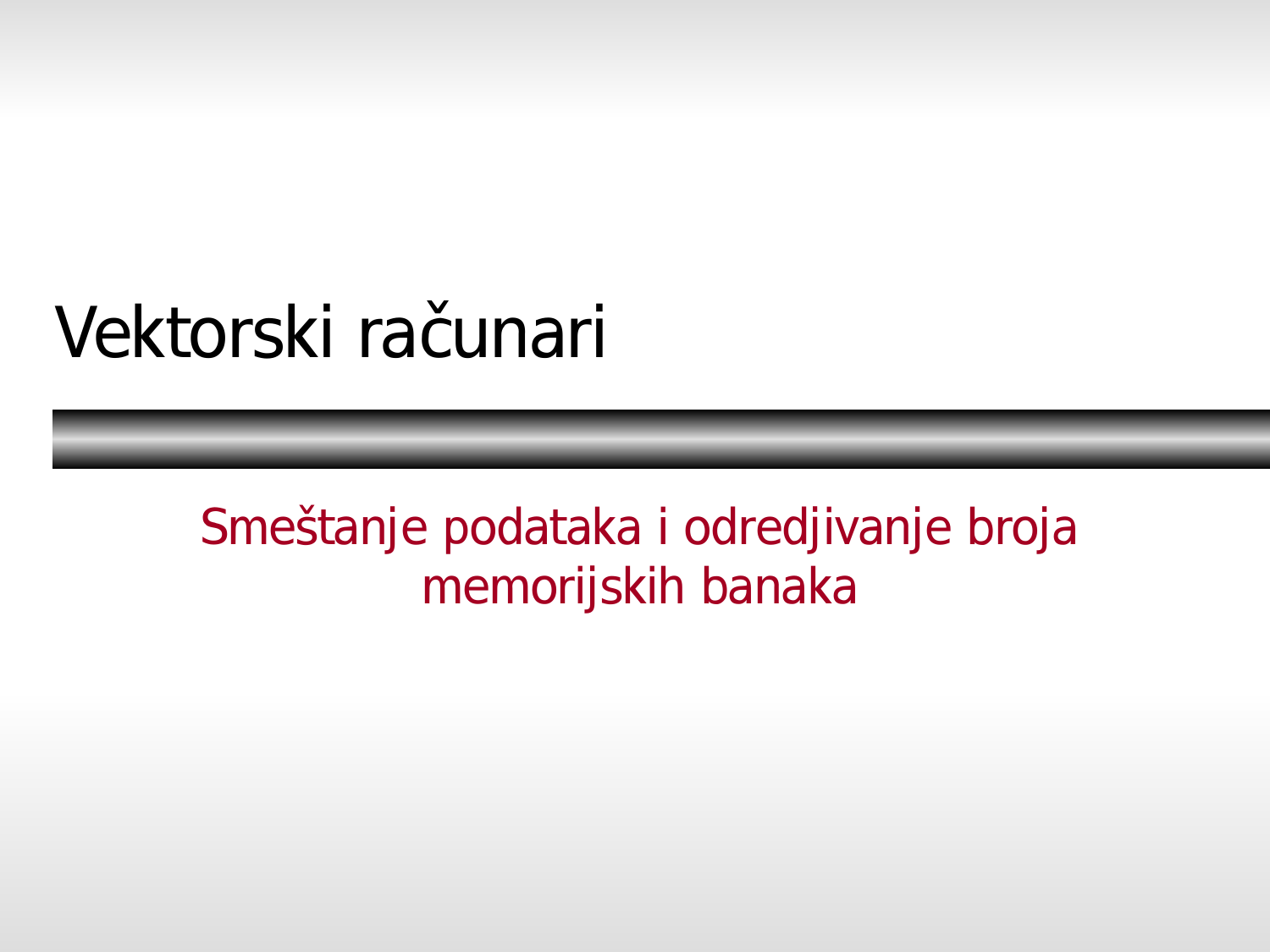

# Vektorski računari
Smeštanje podataka i odredjivanje broja memorijskih banaka